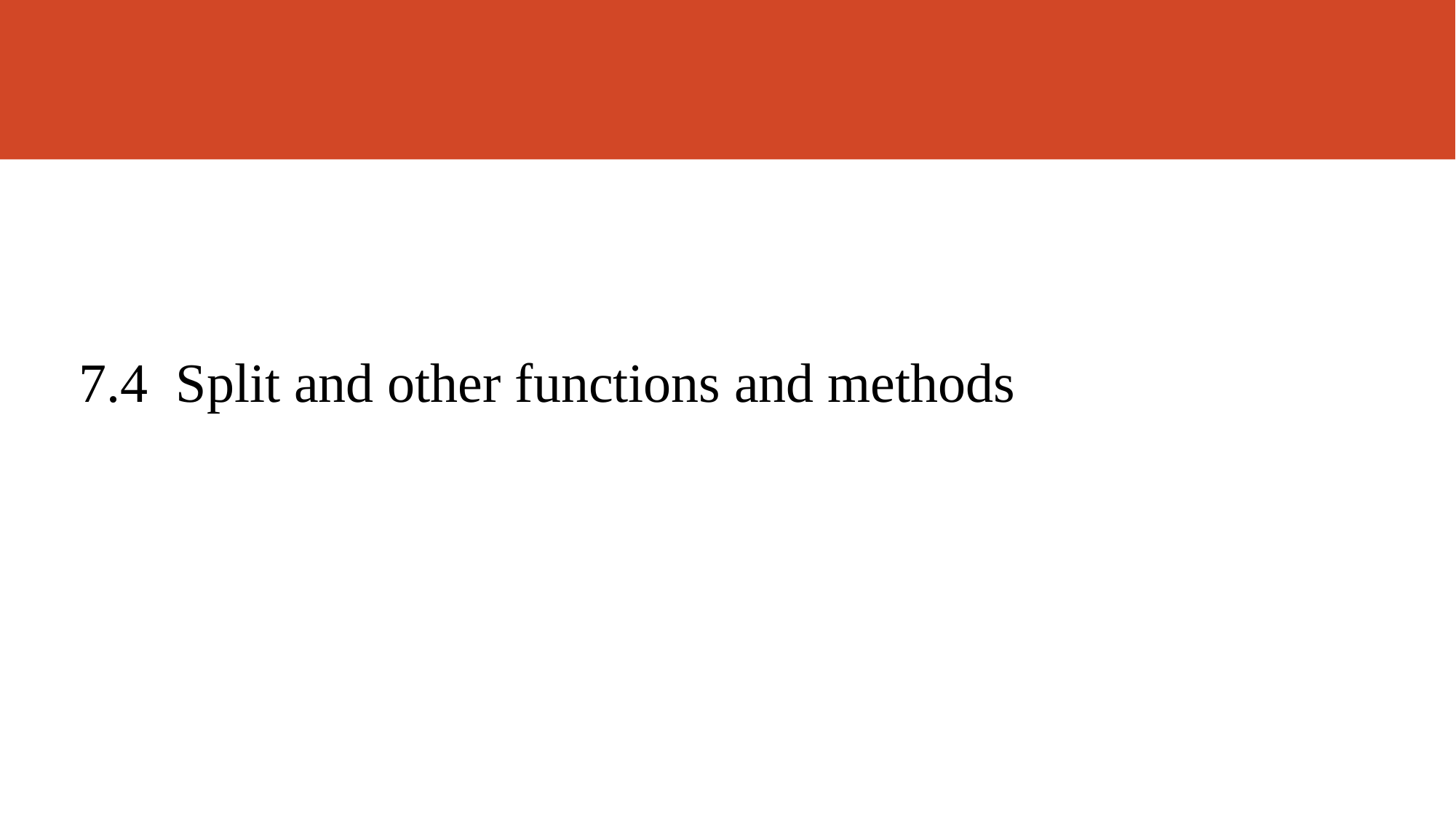

# 7.4  Split and other functions and methods